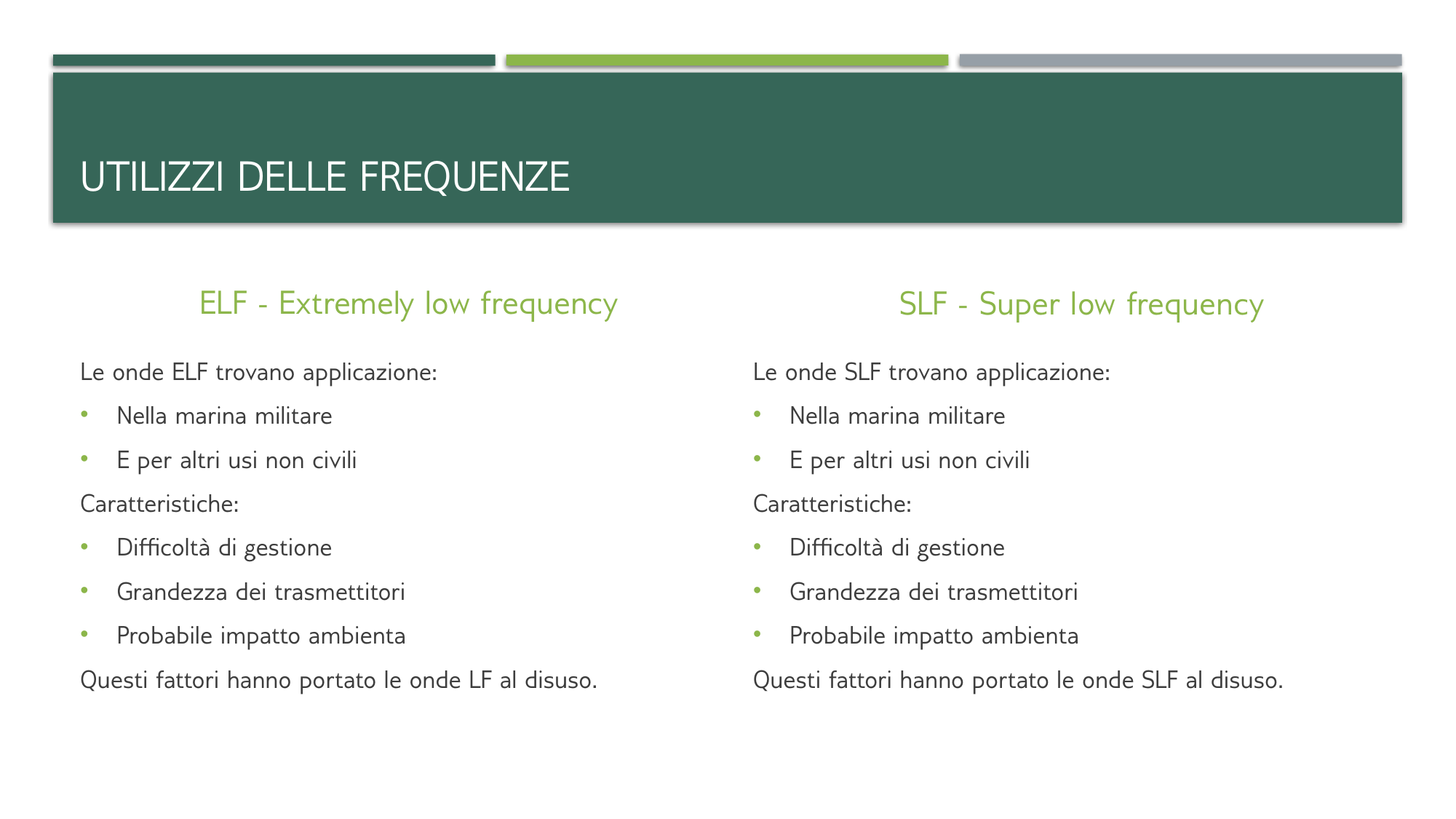

# Utilizzi delle frequenze
ELF - Extremely low frequency
SLF - Super low frequency
Le onde ELF trovano applicazione:
Nella marina militare
E per altri usi non civili
Caratteristiche:
Difficoltà di gestione
Grandezza dei trasmettitori
Probabile impatto ambienta
Questi fattori hanno portato le onde LF al disuso.

Le onde SLF trovano applicazione:
Nella marina militare
E per altri usi non civili
Caratteristiche:
Difficoltà di gestione
Grandezza dei trasmettitori
Probabile impatto ambienta
Questi fattori hanno portato le onde SLF al disuso.